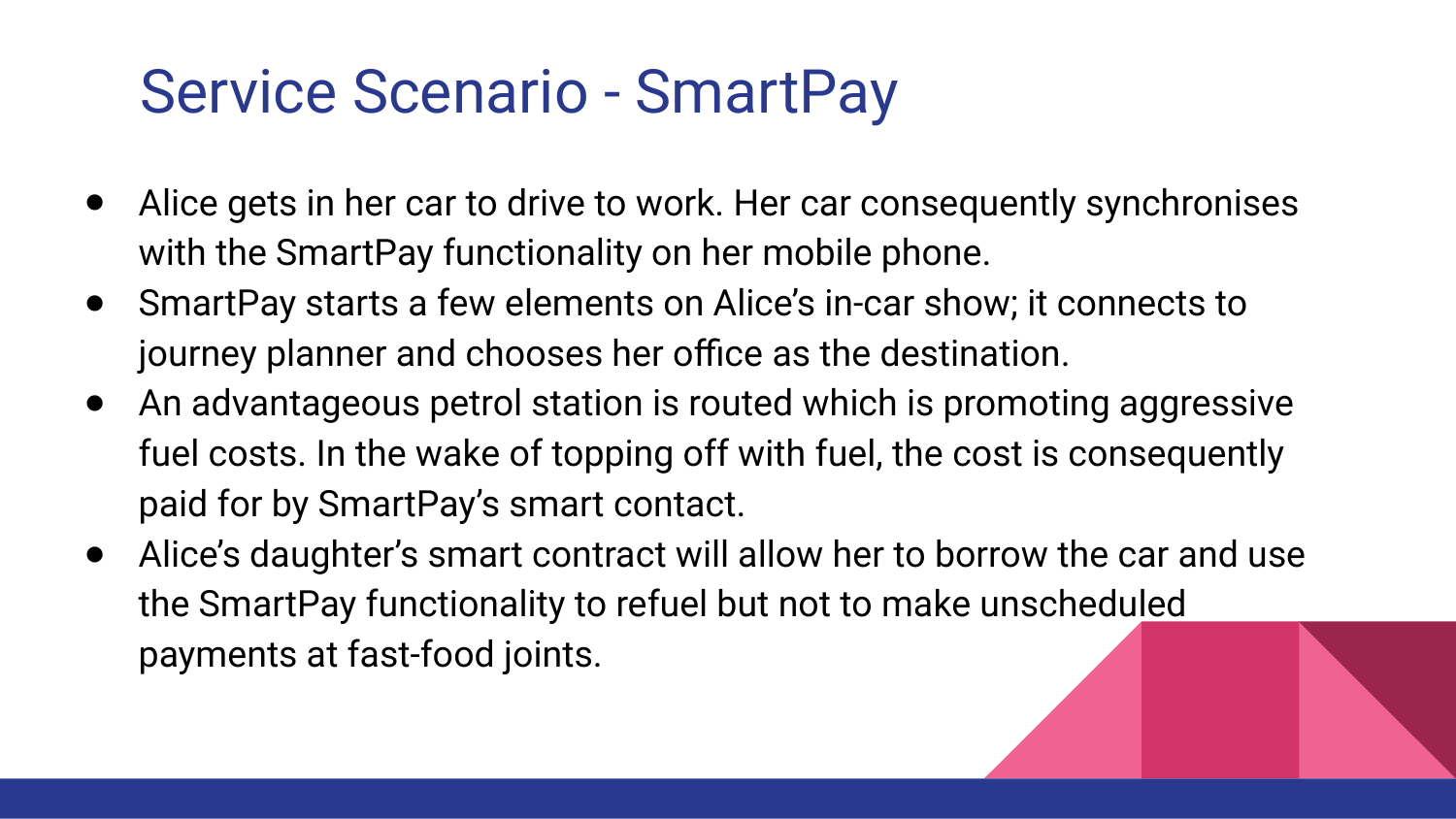

# Service Scenario - SmartPay
Alice gets in her car to drive to work. Her car consequently synchronises with the SmartPay functionality on her mobile phone.
SmartPay starts a few elements on Alice’s in-car show; it connects to journey planner and chooses her office as the destination.
An advantageous petrol station is routed which is promoting aggressive fuel costs. In the wake of topping off with fuel, the cost is consequently paid for by SmartPay’s smart contact.
Alice’s daughter’s smart contract will allow her to borrow the car and use the SmartPay functionality to refuel but not to make unscheduled payments at fast-food joints.